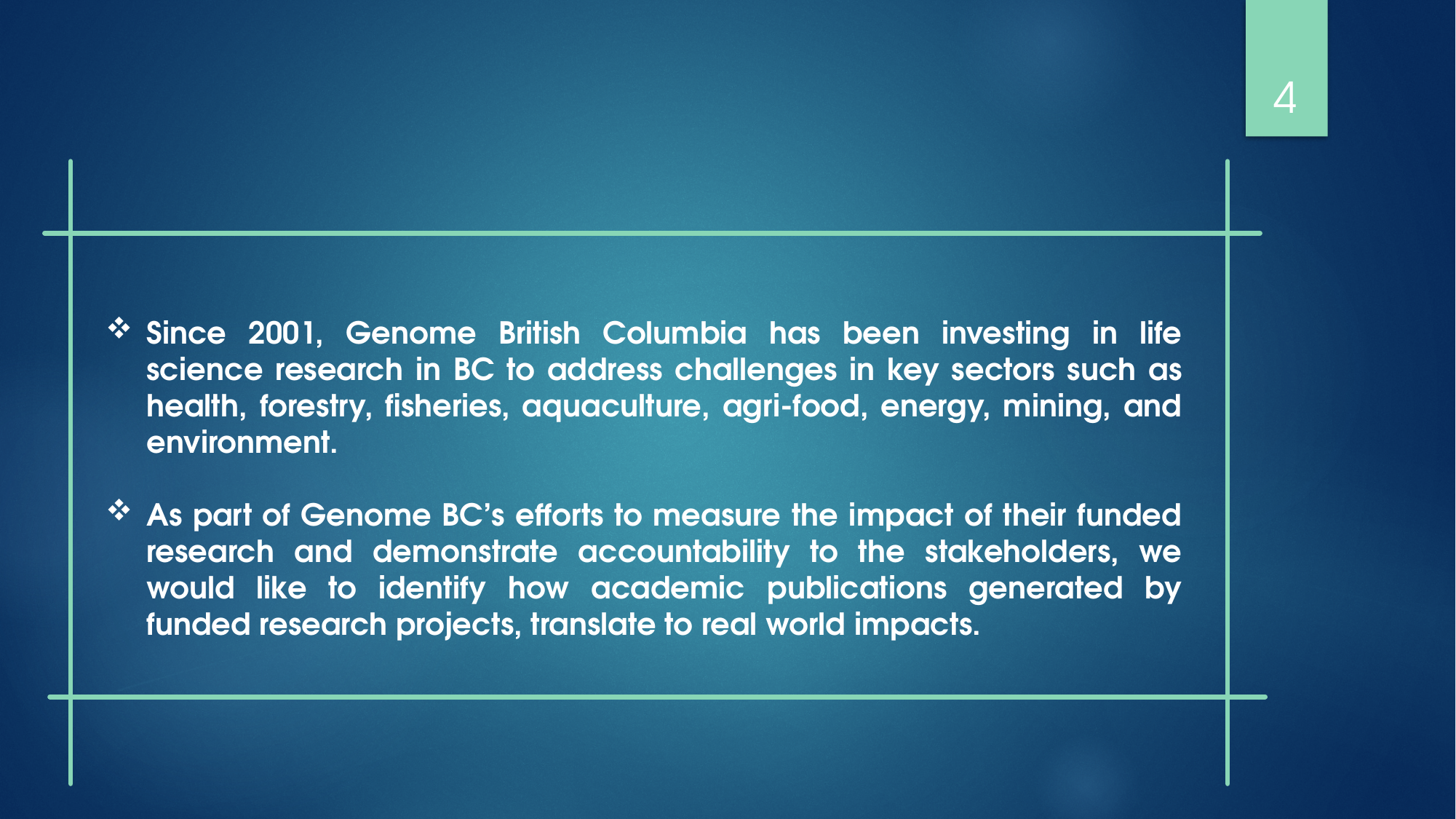

4
Since 2001, Genome British Columbia has been investing in life science research in BC to address challenges in key sectors such as health, forestry, fisheries, aquaculture, agri-food, energy, mining, and environment.

As part of Genome BC’s efforts to measure the impact of their funded research and demonstrate accountability to the stakeholders, we would like to identify how academic publications generated by funded research projects, translate to real world impacts.